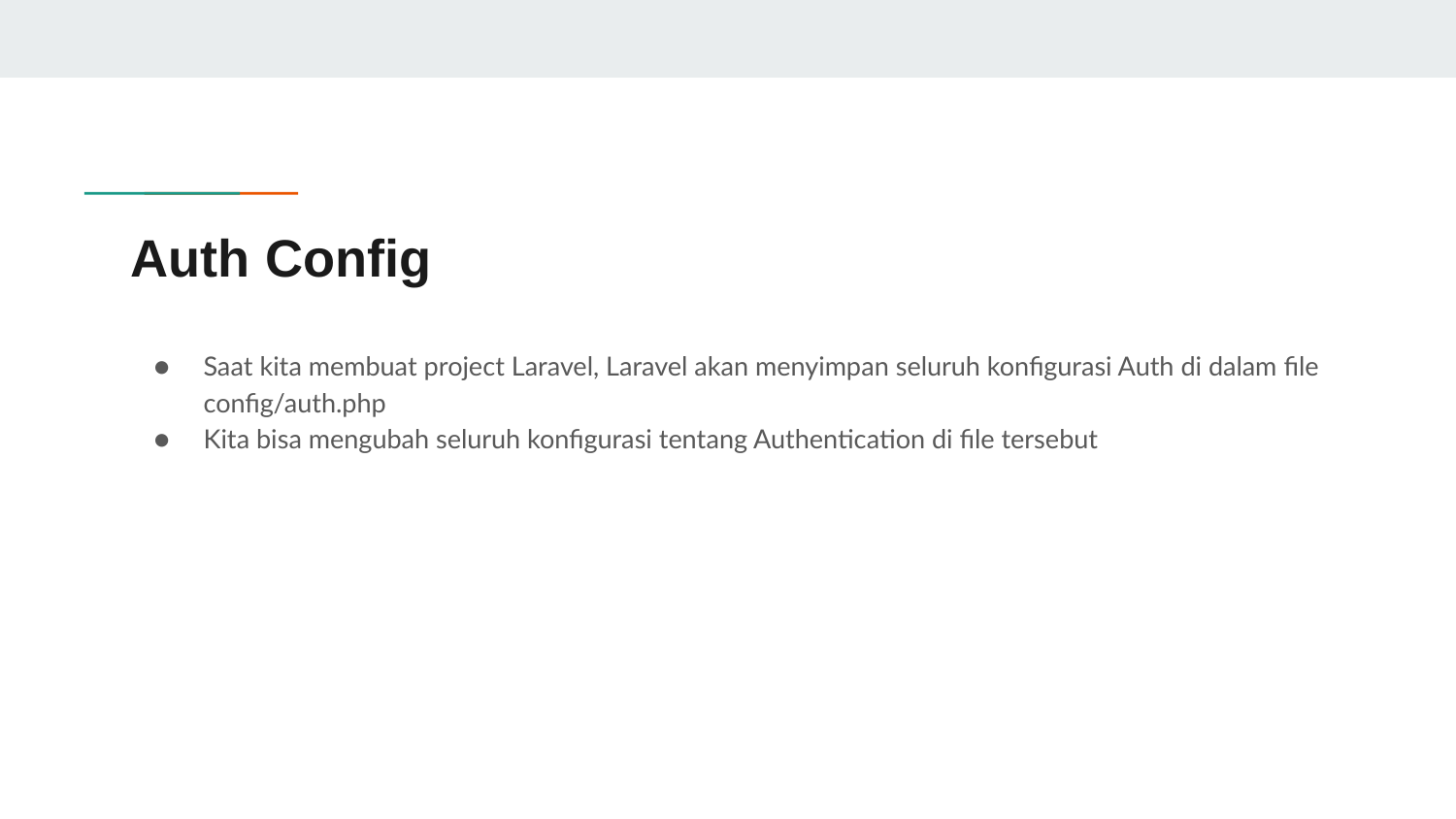

# Auth Config
Saat kita membuat project Laravel, Laravel akan menyimpan seluruh konfigurasi Auth di dalam file config/auth.php
Kita bisa mengubah seluruh konfigurasi tentang Authentication di file tersebut